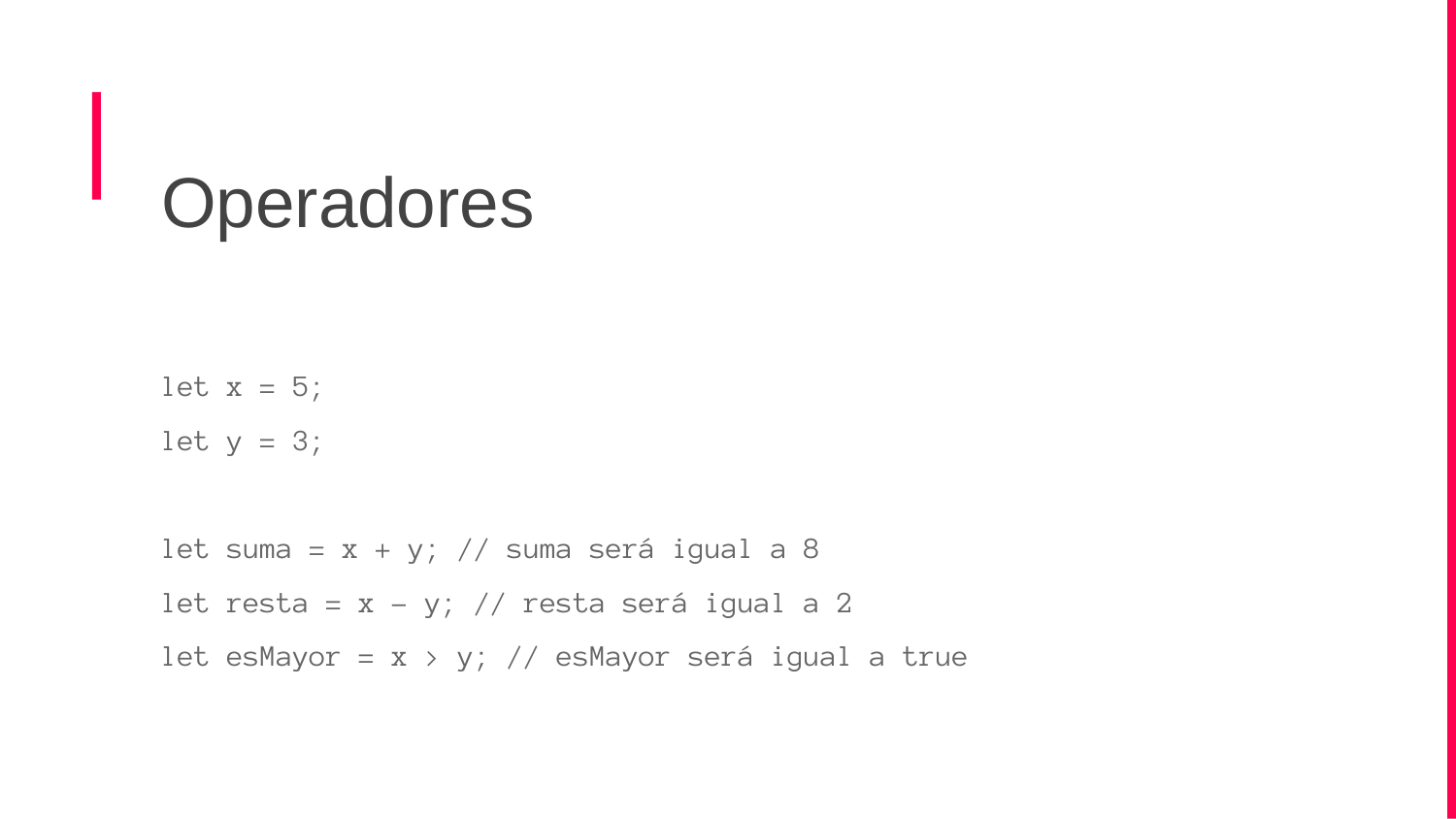

Operadores
let x = 5;
let y = 3;

let suma = x + y; // suma será igual a 8
let resta = x - y; // resta será igual a 2
let esMayor = x > y; // esMayor será igual a true